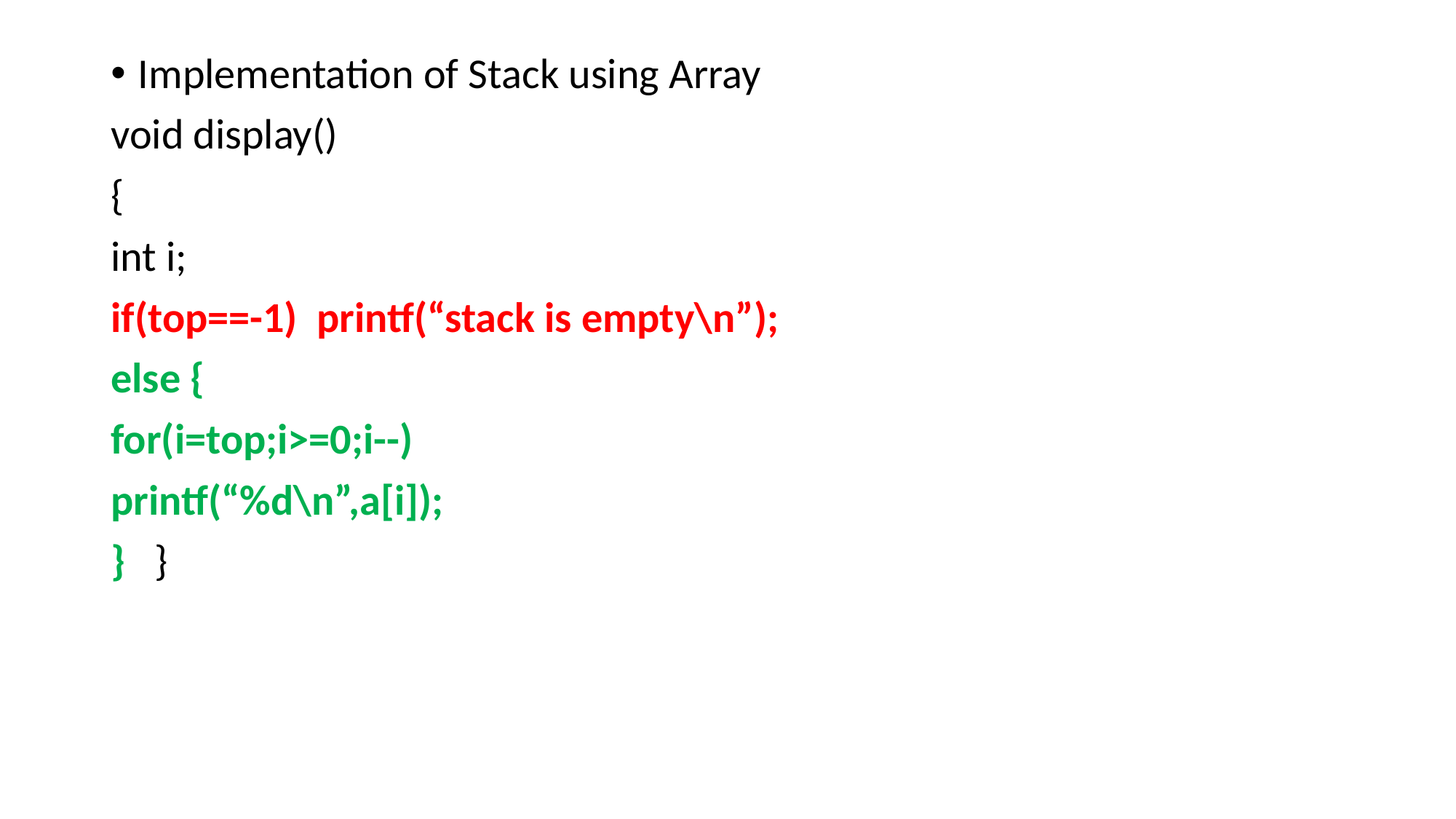

Implementation of Stack using Array
void display()
{
int i;
if(top==-1)  printf(“stack is empty\n”);
else {
for(i=top;i>=0;i--)
printf(“%d\n”,a[i]);
}   }